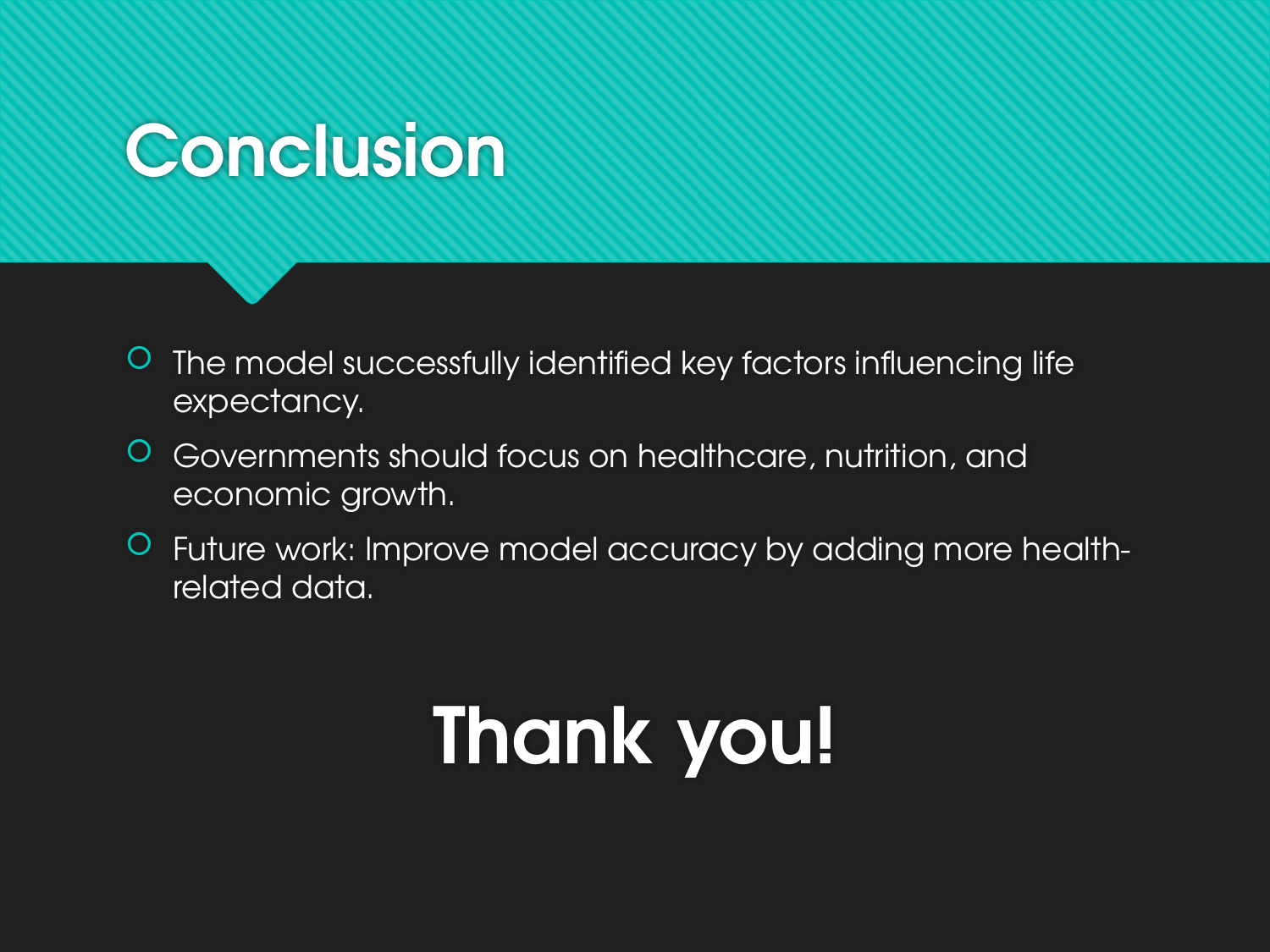

# Conclusion
The model successfully identified key factors influencing life expectancy.
Governments should focus on healthcare, nutrition, and economic growth.
Future work: Improve model accuracy by adding more health-related data.

Thank you!